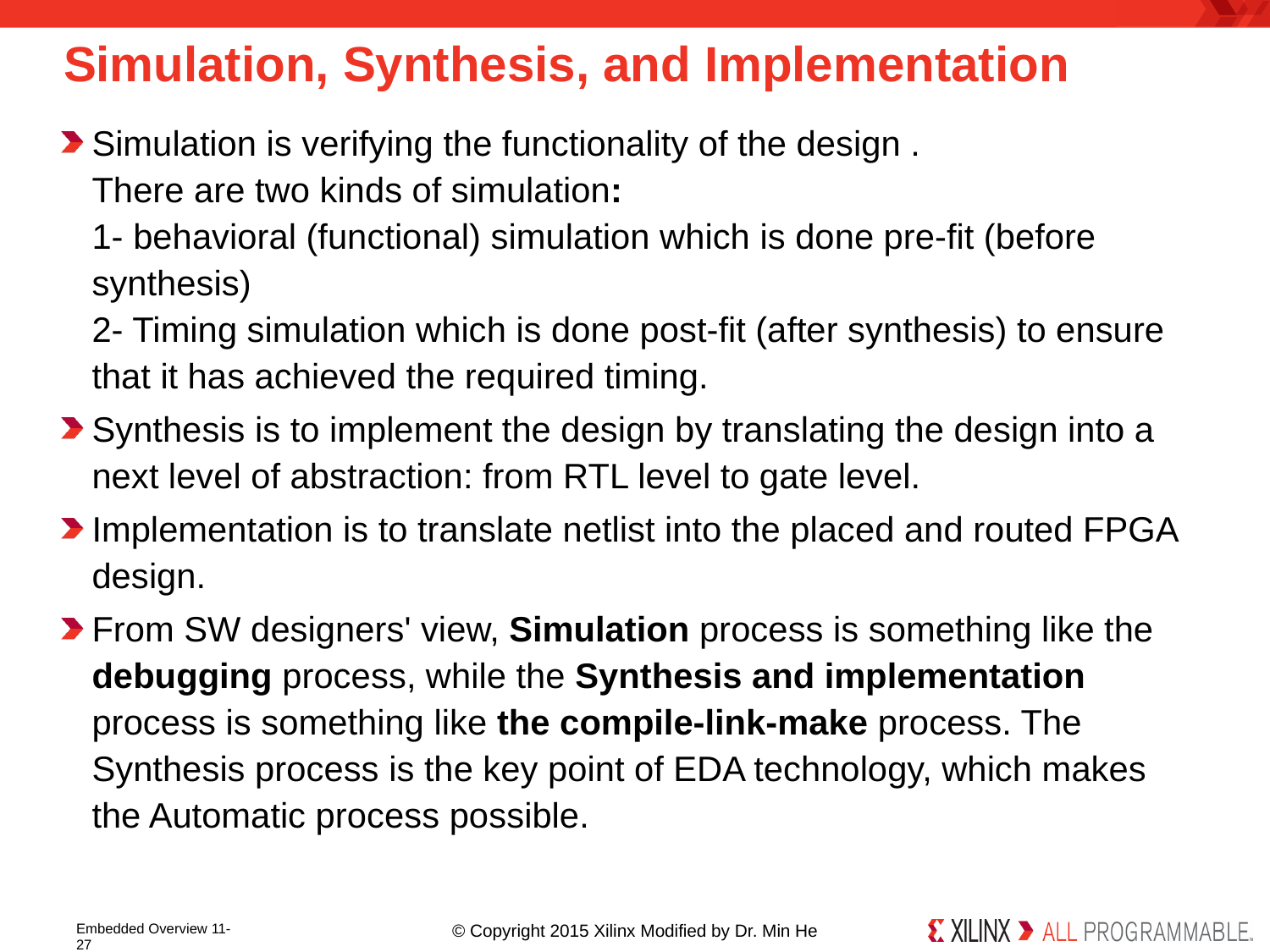

# Simulation, Synthesis, and Implementation
Simulation is verifying the functionality of the design .
There are two kinds of simulation:
1- behavioral (functional) simulation which is done pre-fit (before synthesis)
2- Timing simulation which is done post-fit (after synthesis) to ensure that it has achieved the required timing.
Synthesis is to implement the design by translating the design into a next level of abstraction: from RTL level to gate level.
Implementation is to translate netlist into the placed and routed FPGA design.
From SW designers' view, Simulation process is something like the debugging process, while the Synthesis and implementation process is something like the compile-link-make process. The Synthesis process is the key point of EDA technology, which makes the Automatic process possible.
Embedded Overview 11-27
© Copyright 2015 Xilinx Modified by Dr. Min He